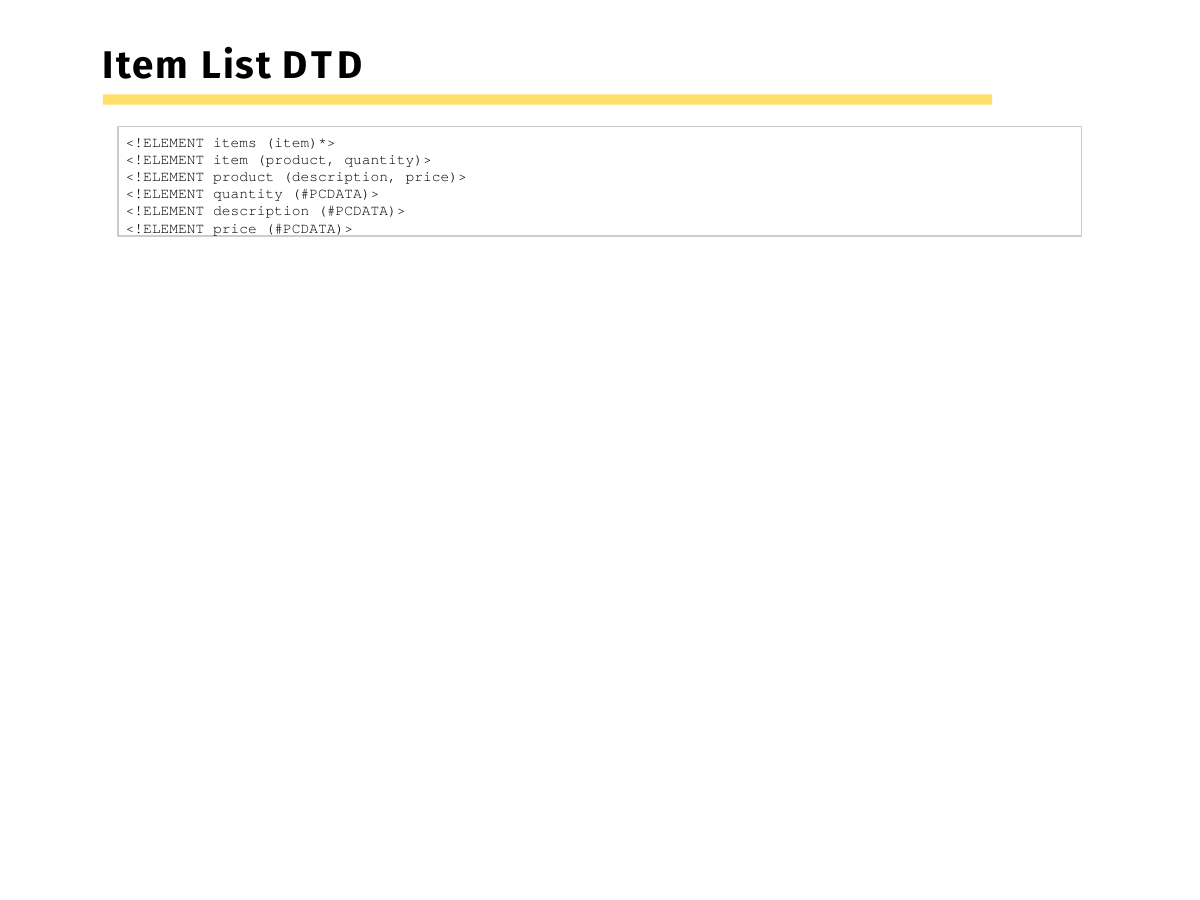

# Item List DTD
<!ELEMENT items (item)*>
<!ELEMENT item (product, quantity)>
<!ELEMENT product (description, price)>
<!ELEMENT quantity (#PCDATA)>
<!ELEMENT description (#PCDATA)>
<!ELEMENT price (#PCDATA)>